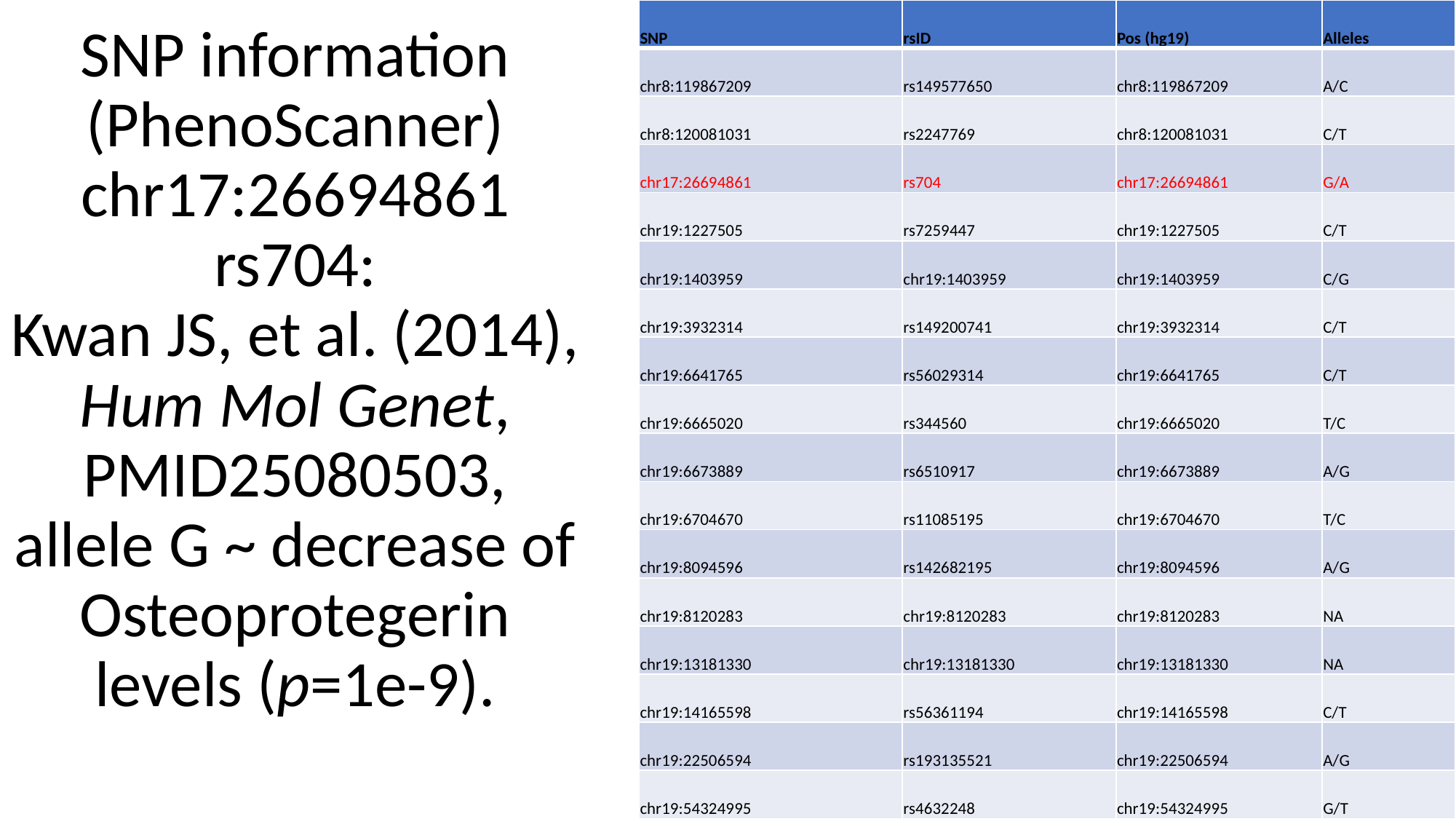

# SNP information (PhenoScanner) chr17:26694861 rs704: Kwan JS, et al. (2014), Hum Mol Genet, PMID25080503, allele G ~ decrease of Osteoprotegerin levels (p=1e-9).
| SNP | rsID | Pos (hg19) | Alleles |
| --- | --- | --- | --- |
| chr8:119867209 | rs149577650 | chr8:119867209 | A/C |
| chr8:120081031 | rs2247769 | chr8:120081031 | C/T |
| chr17:26694861 | rs704 | chr17:26694861 | G/A |
| chr19:1227505 | rs7259447 | chr19:1227505 | C/T |
| chr19:1403959 | chr19:1403959 | chr19:1403959 | C/G |
| chr19:3932314 | rs149200741 | chr19:3932314 | C/T |
| chr19:6641765 | rs56029314 | chr19:6641765 | C/T |
| chr19:6665020 | rs344560 | chr19:6665020 | T/C |
| chr19:6673889 | rs6510917 | chr19:6673889 | A/G |
| chr19:6704670 | rs11085195 | chr19:6704670 | T/C |
| chr19:8094596 | rs142682195 | chr19:8094596 | A/G |
| chr19:8120283 | chr19:8120283 | chr19:8120283 | NA |
| chr19:13181330 | chr19:13181330 | chr19:13181330 | NA |
| chr19:14165598 | rs56361194 | chr19:14165598 | C/T |
| chr19:22506594 | rs193135521 | chr19:22506594 | A/G |
| chr19:54324995 | rs4632248 | chr19:54324995 | G/T |